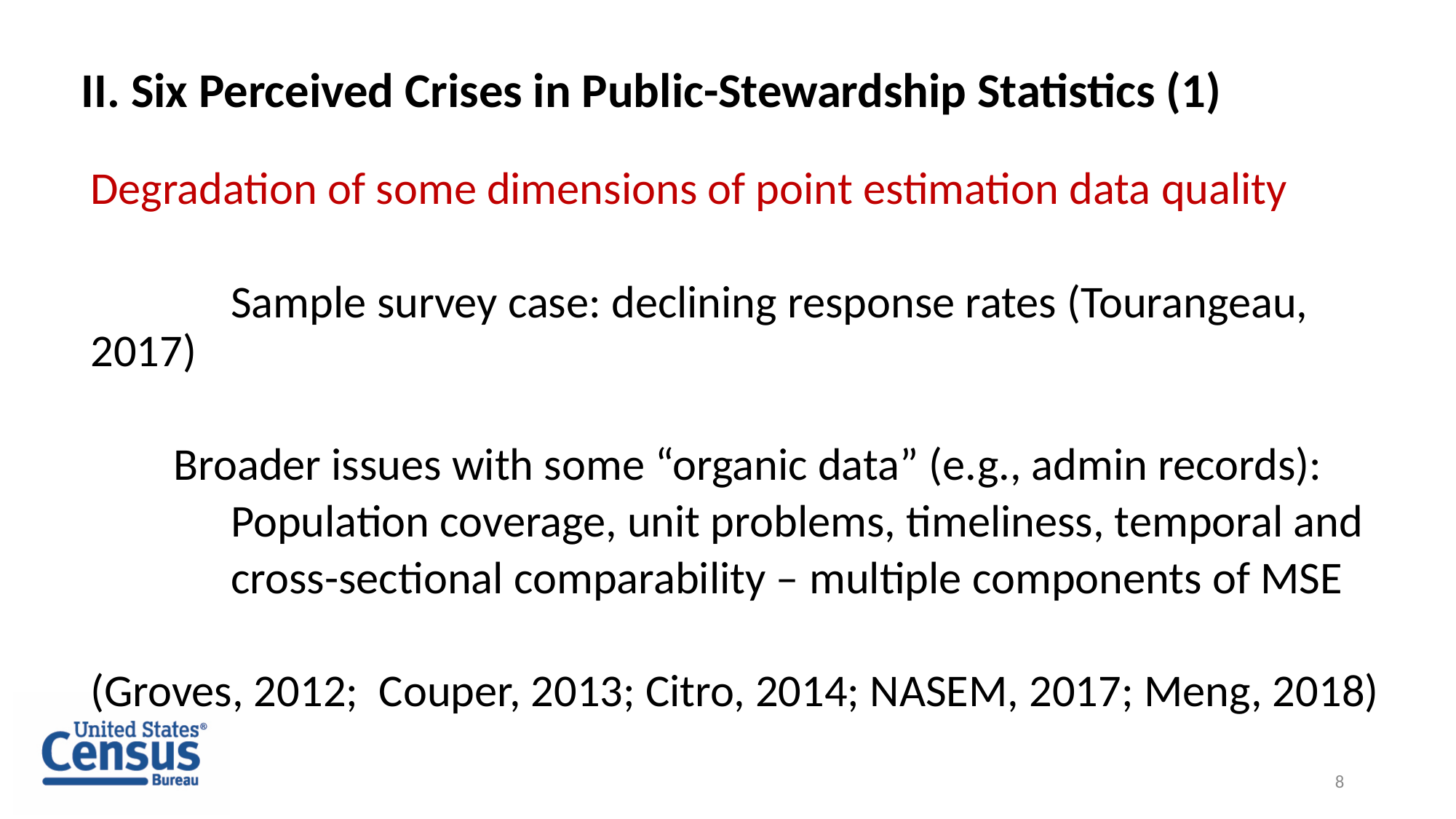

# II. Six Perceived Crises in Public-Stewardship Statistics (1)
Degradation of some dimensions of point estimation data quality

	   Sample survey case: declining response rates (Tourangeau, 2017)

        Broader issues with some “organic data” (e.g., admin records):
	   Population coverage, unit problems, timeliness, temporal and
	   cross-sectional comparability – multiple components of MSE

(Groves, 2012;  Couper, 2013; Citro, 2014; NASEM, 2017; Meng, 2018)

8